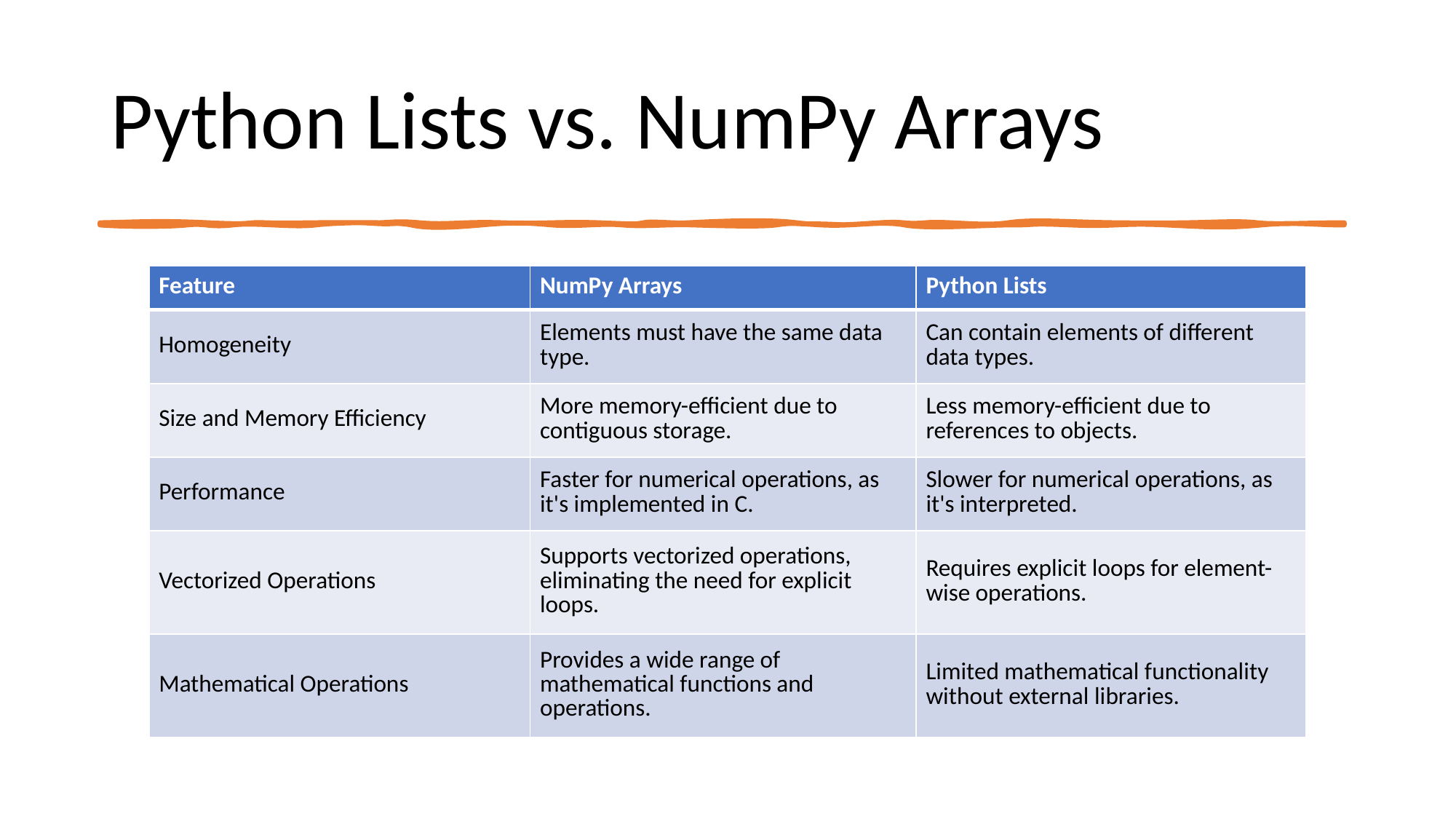

# Python Lists vs. NumPy Arrays

| Feature | NumPy Arrays | Python Lists |
| --- | --- | --- |
| Homogeneity | Elements must have the same data type. | Can contain elements of different data types. |
| Size and Memory Efficiency | More memory-efficient due to contiguous storage. | Less memory-efficient due to references to objects. |
| Performance | Faster for numerical operations, as it's implemented in C. | Slower for numerical operations, as it's interpreted. |
| Vectorized Operations | Supports vectorized operations, eliminating the need for explicit loops. | Requires explicit loops for element-wise operations. |
| Mathematical Operations | Provides a wide range of mathematical functions and operations. | Limited mathematical functionality without external libraries. |